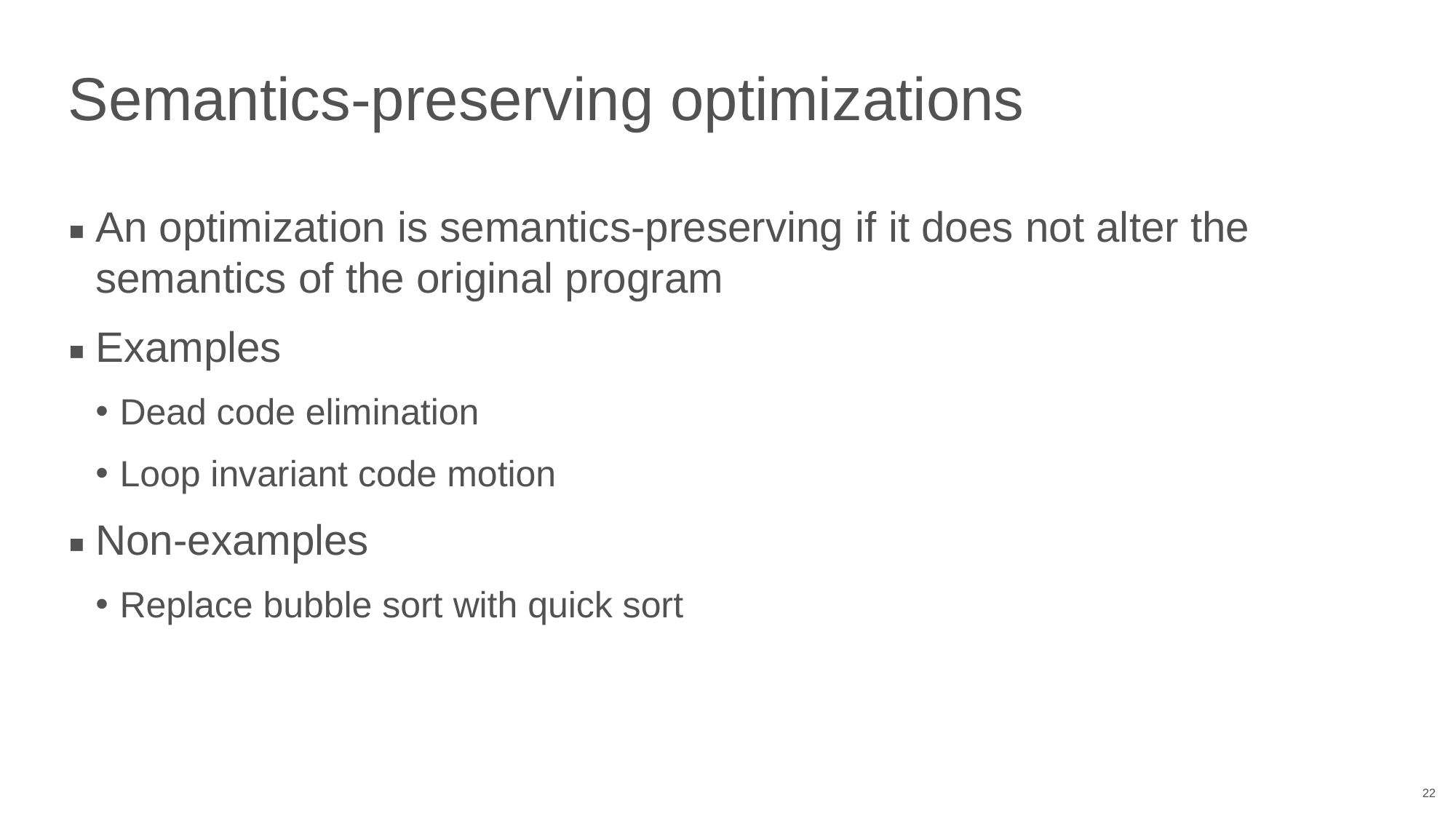

# Semantics-preserving optimizations
An optimization is semantics-preserving if it does not alter the semantics of the original program
Examples
Dead code elimination
Loop invariant code motion
Non-examples
Replace bubble sort with quick sort